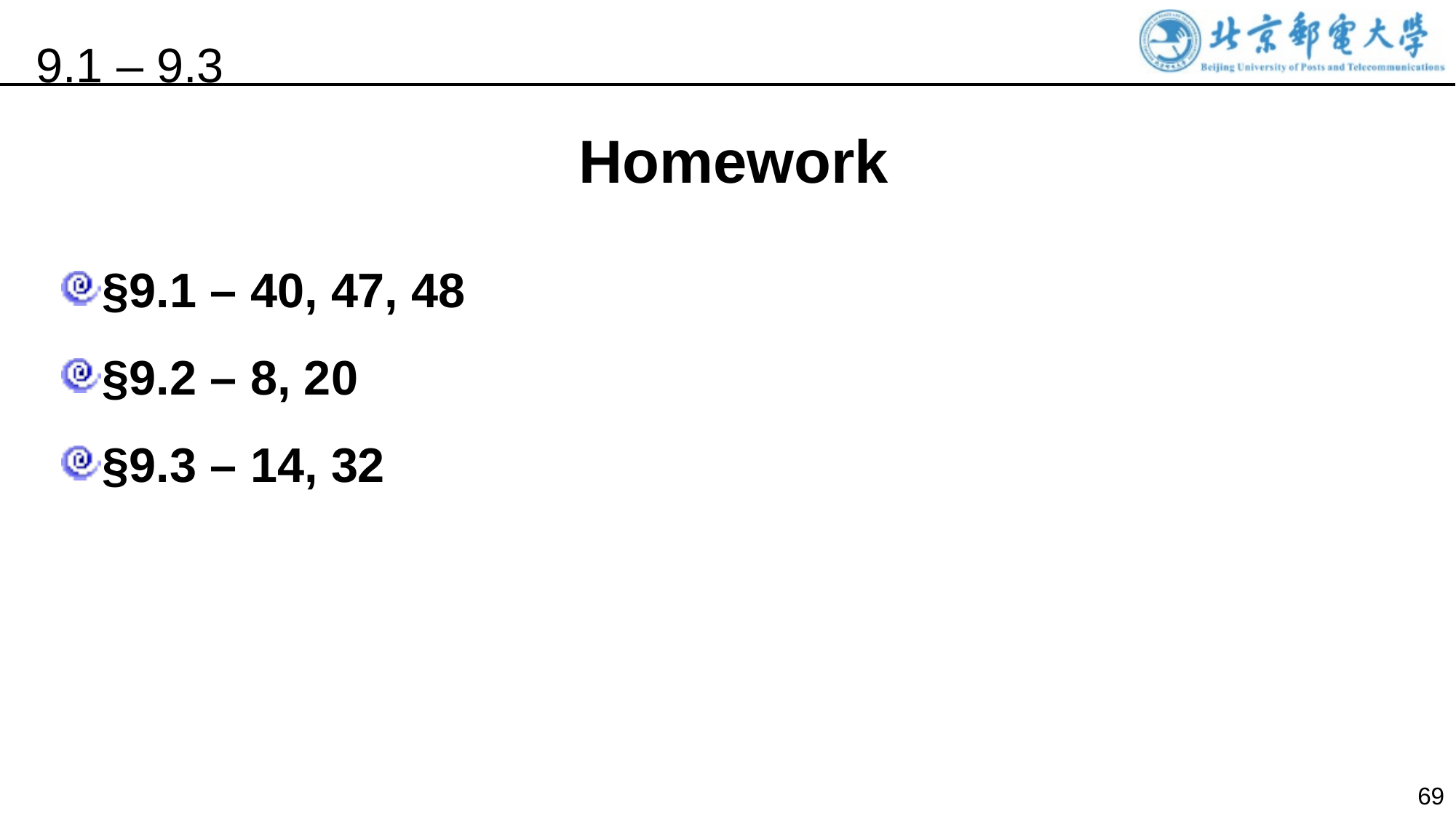

9.1 – 9.3
Homework
§9.1 – 40, 47, 48
§9.2 – 8, 20
§9.3 – 14, 32